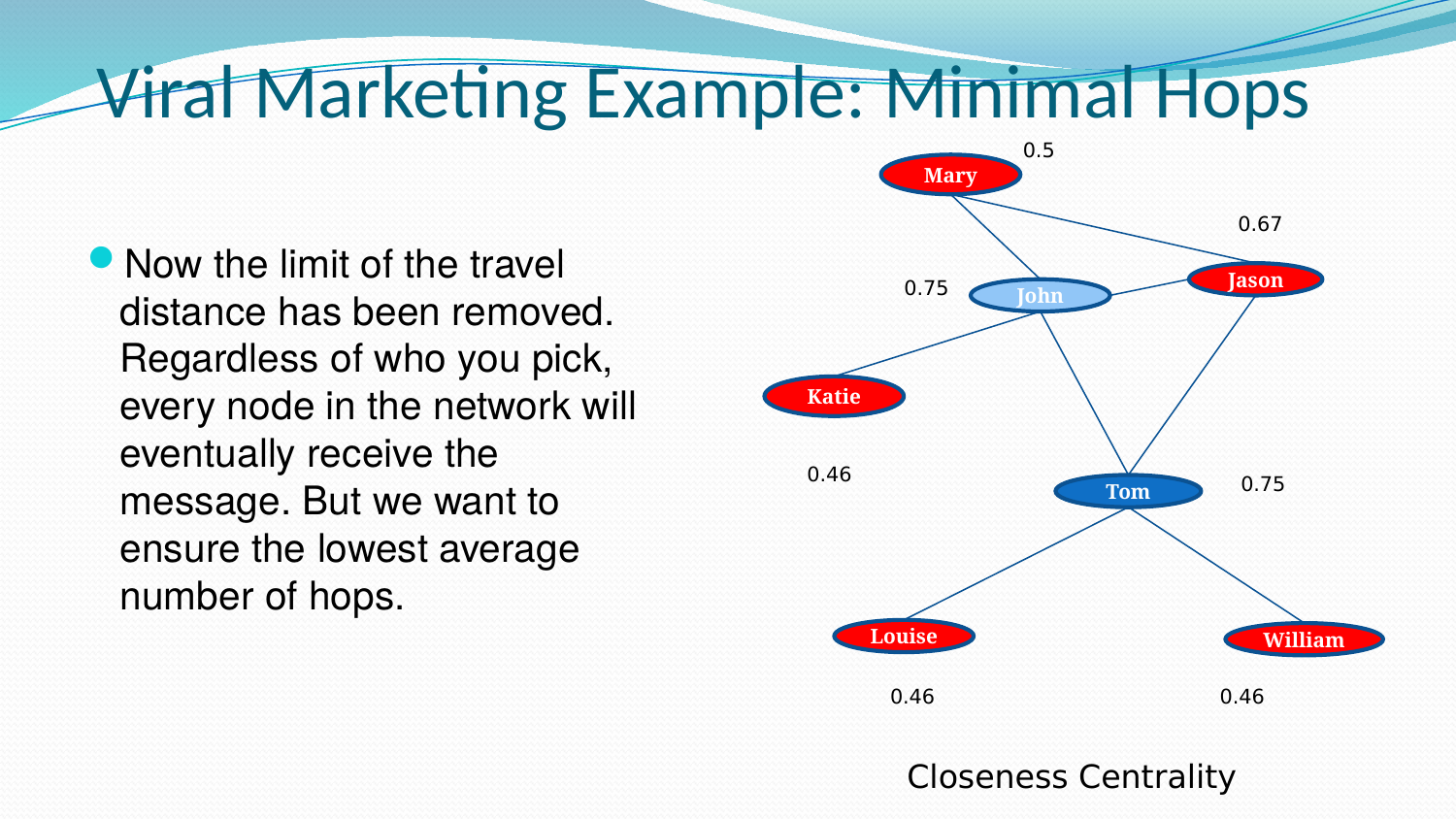

# Viral Marketing Example: Minimal Hops
0.5
Mary
Jason
John
Katie
Tom
Louise
William
0.67
Now the limit of the travel distance has been removed. Regardless of who you pick, every node in the network will eventually receive the message. But we want to ensure the lowest average number of hops.
0.75
0.46
0.75
0.46
0.46
Closeness Centrality